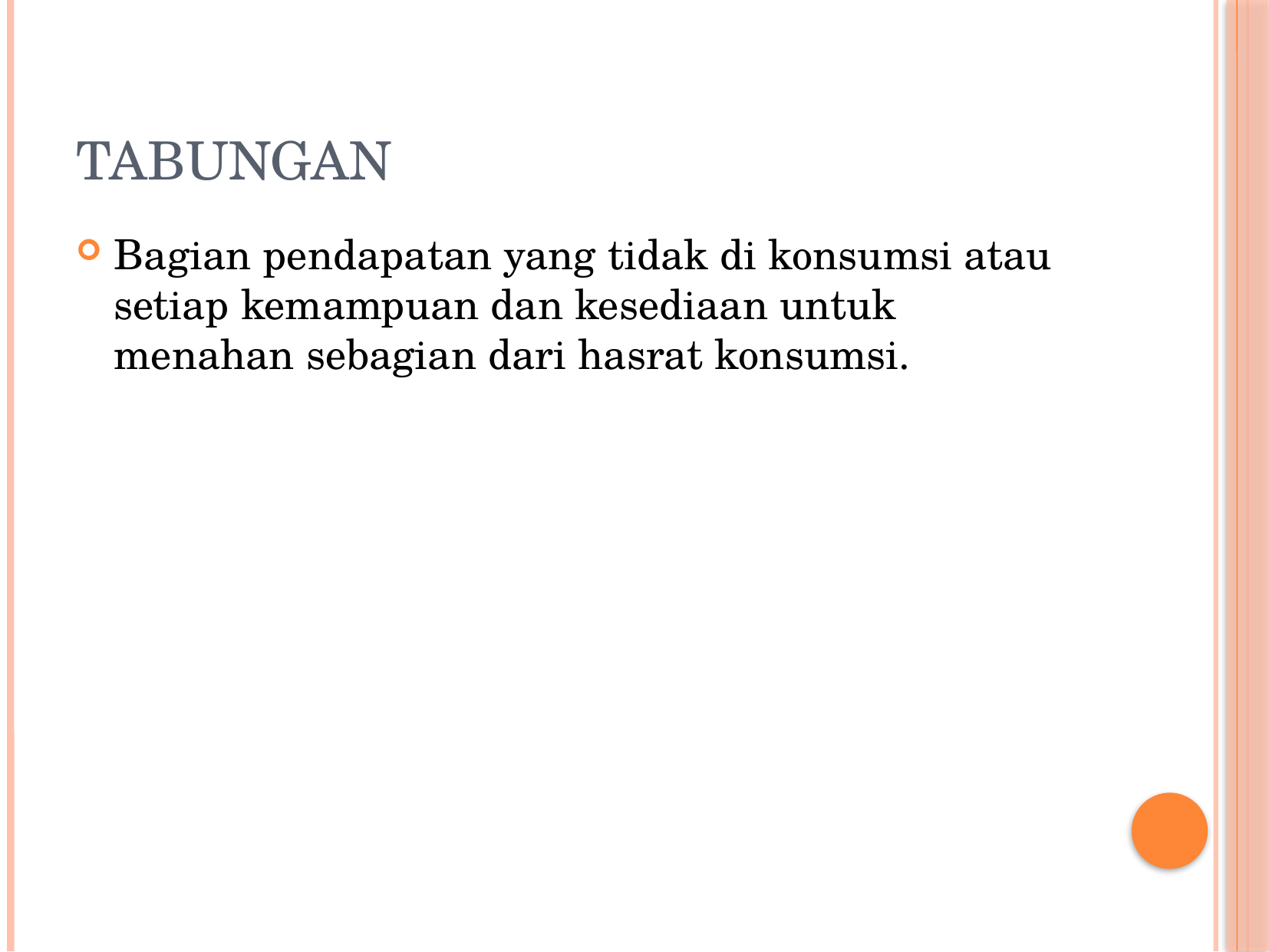

# Tabungan
Bagian pendapatan yang tidak di konsumsi atau setiap kemampuan dan kesediaan untuk menahan sebagian dari hasrat konsumsi.